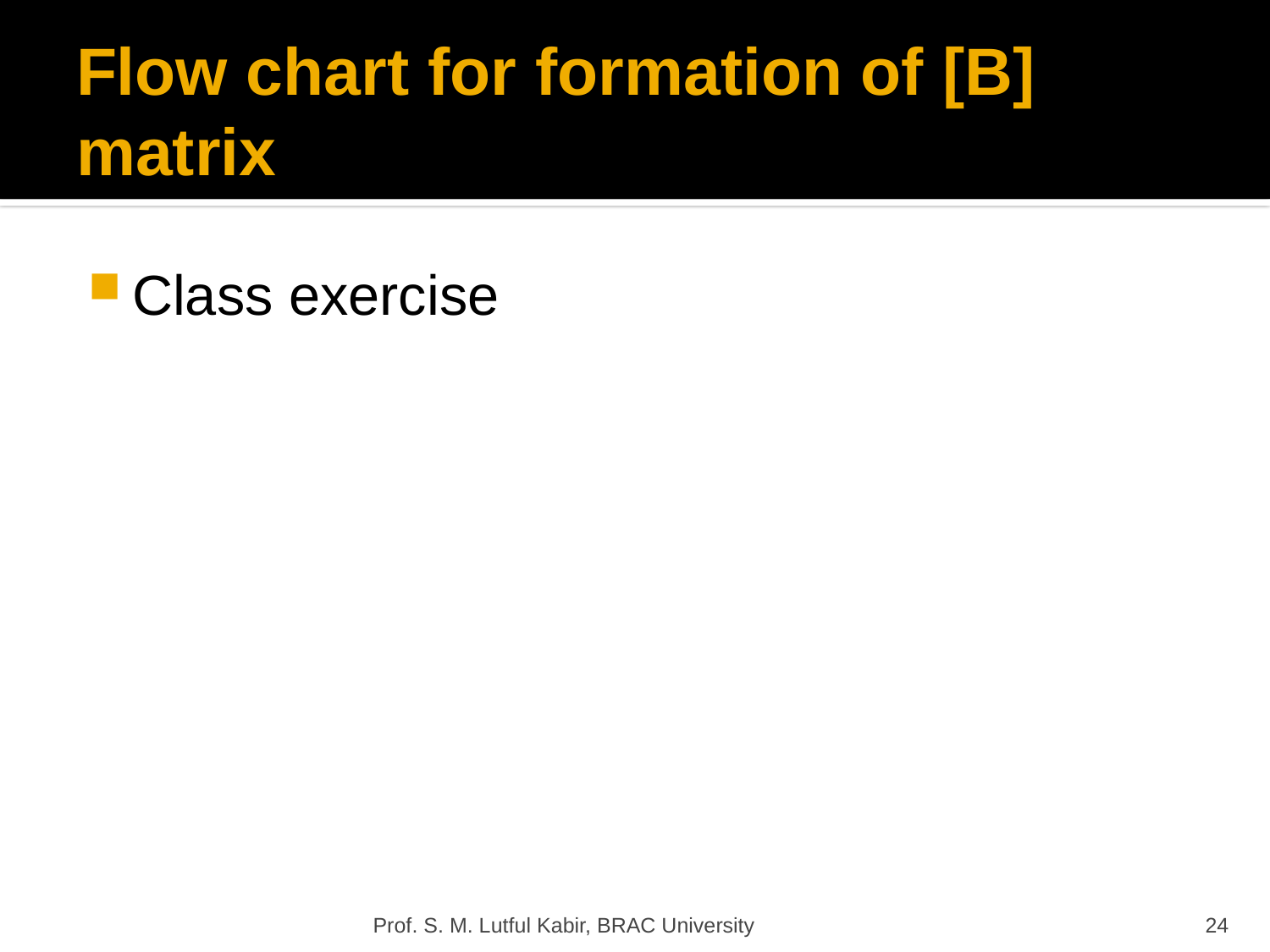

# Flow chart for formation of [B] matrix
Class exercise
Prof. S. M. Lutful Kabir, BRAC University
24